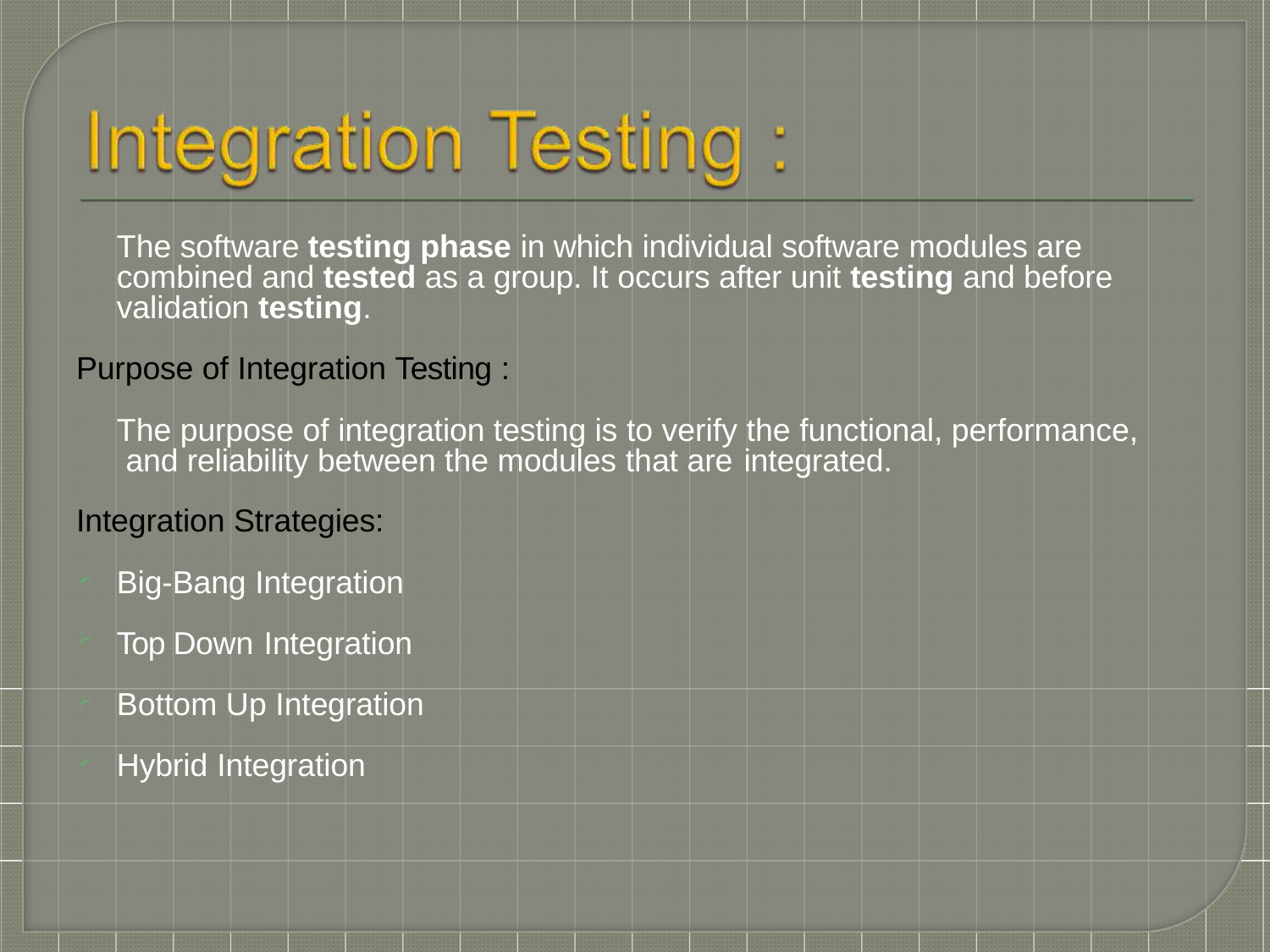

The software testing phase in which individual software modules are  combined and tested as a group. It occurs after unit testing and before  validation testing.
Purpose of Integration Testing :
The purpose of integration testing is to verify the functional, performance,  and reliability between the modules that are integrated.
Integration Strategies:
Big-Bang Integration
Top Down Integration
Bottom Up Integration
Hybrid Integration